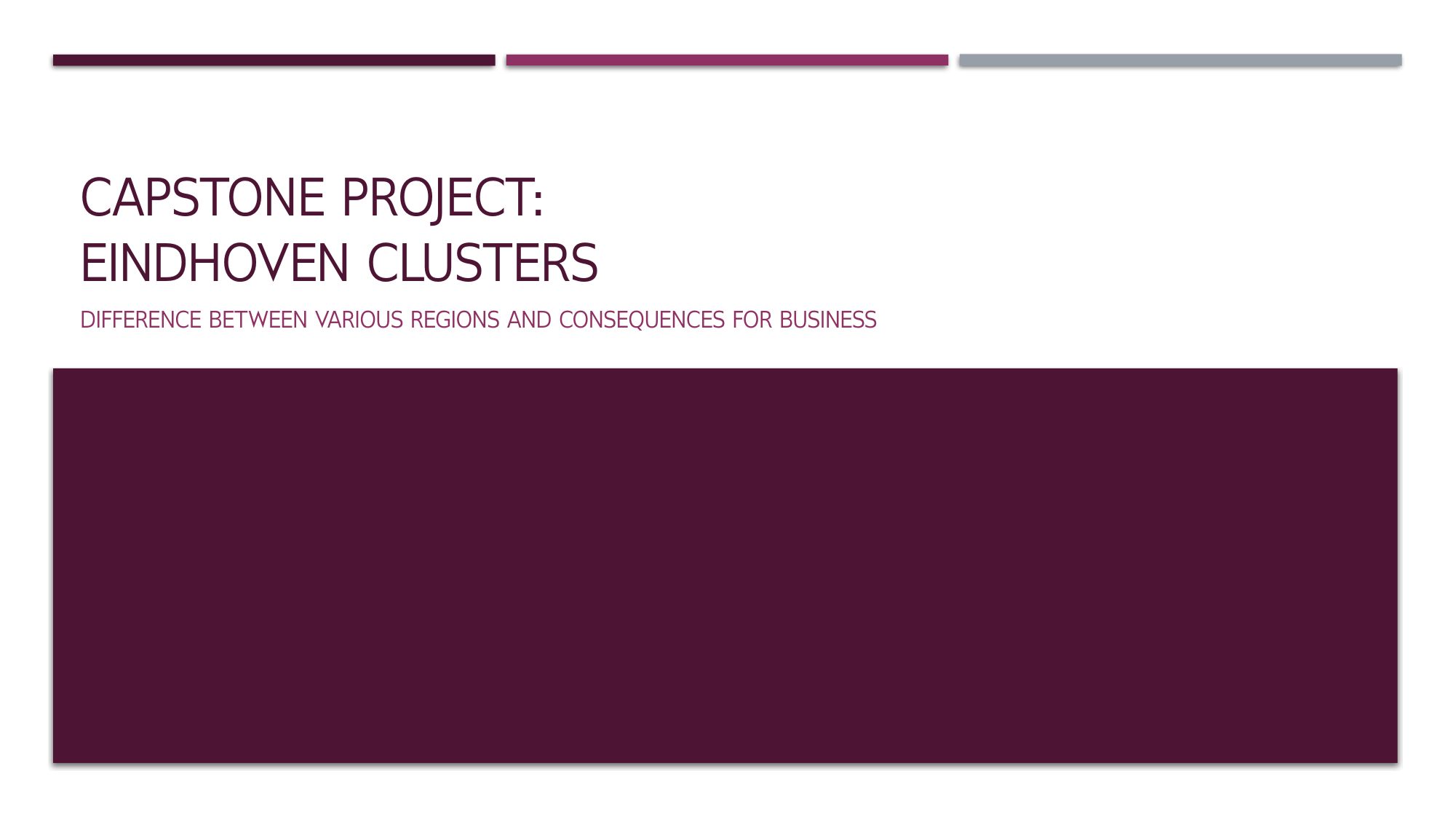

# Capstone Project: Eindhoven clusters
Difference between various regions and consequences for business